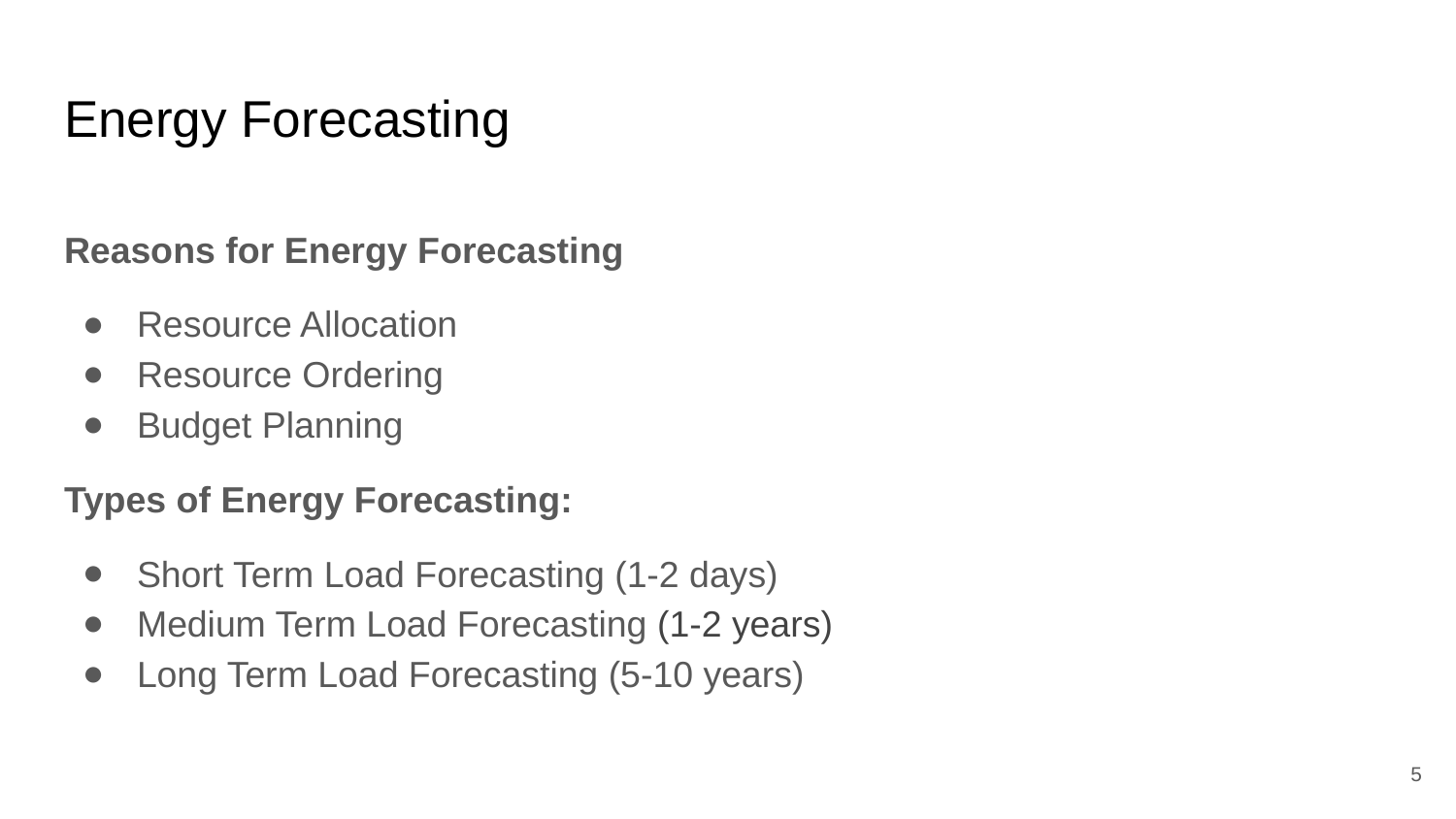

# Energy Forecasting
Reasons for Energy Forecasting
Resource Allocation
Resource Ordering
Budget Planning
Types of Energy Forecasting:
Short Term Load Forecasting (1-2 days)
Medium Term Load Forecasting (1-2 years)
Long Term Load Forecasting (5-10 years)

5